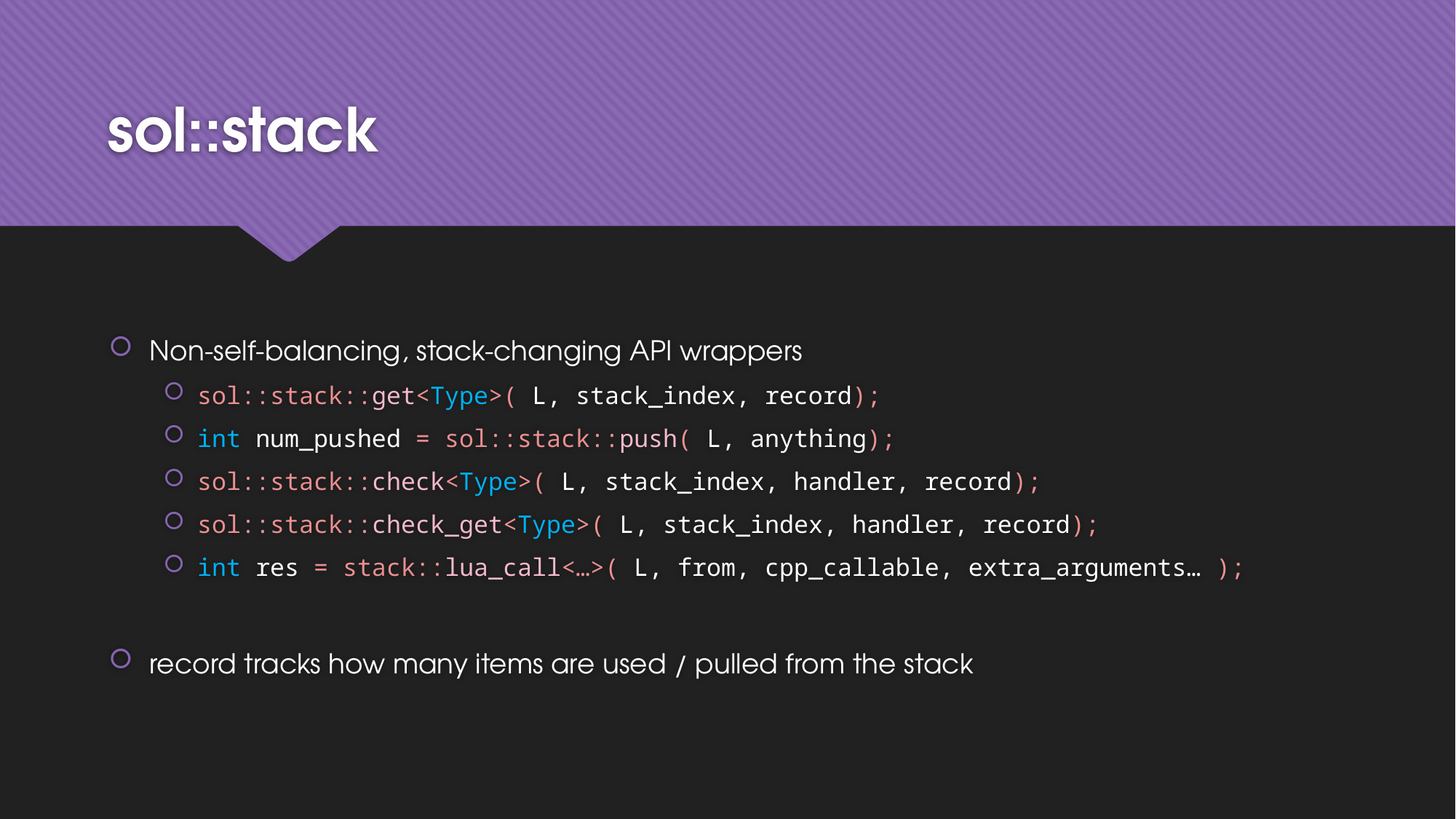

# sol::stack

Non-self-balancing, stack-changing API wrappers
sol::stack::get<Type>( L, stack_index, record);
int num_pushed = sol::stack::push( L, anything);
sol::stack::check<Type>( L, stack_index, handler, record);
sol::stack::check_get<Type>( L, stack_index, handler, record);
int res = stack::lua_call<…>( L, from, cpp_callable, extra_arguments… );

record tracks how many items are used / pulled from the stack